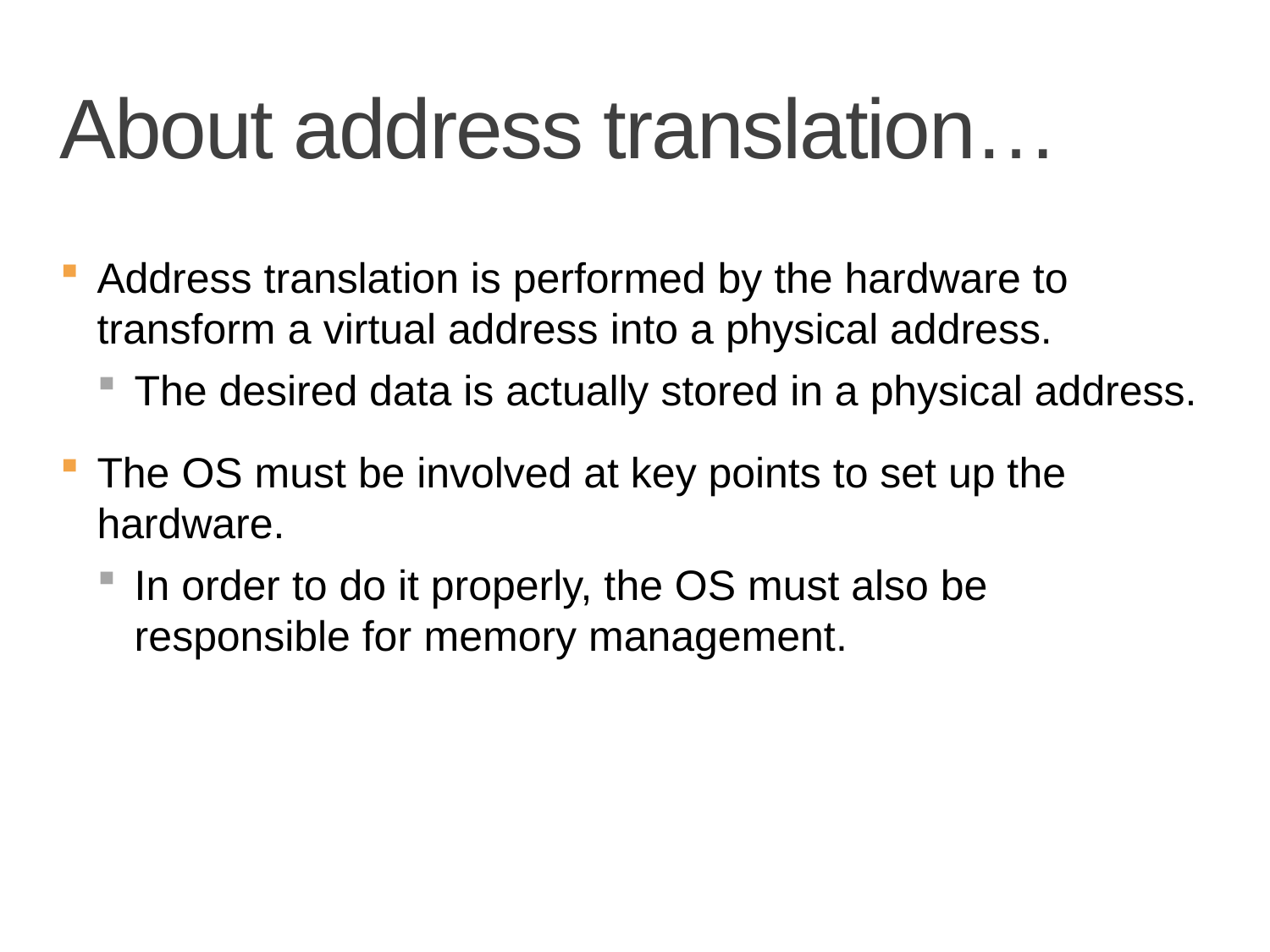

# About address translation…
Address translation is performed by the hardware to transform a virtual address into a physical address.
The desired data is actually stored in a physical address.
The OS must be involved at key points to set up the hardware.
In order to do it properly, the OS must also be responsible for memory management.